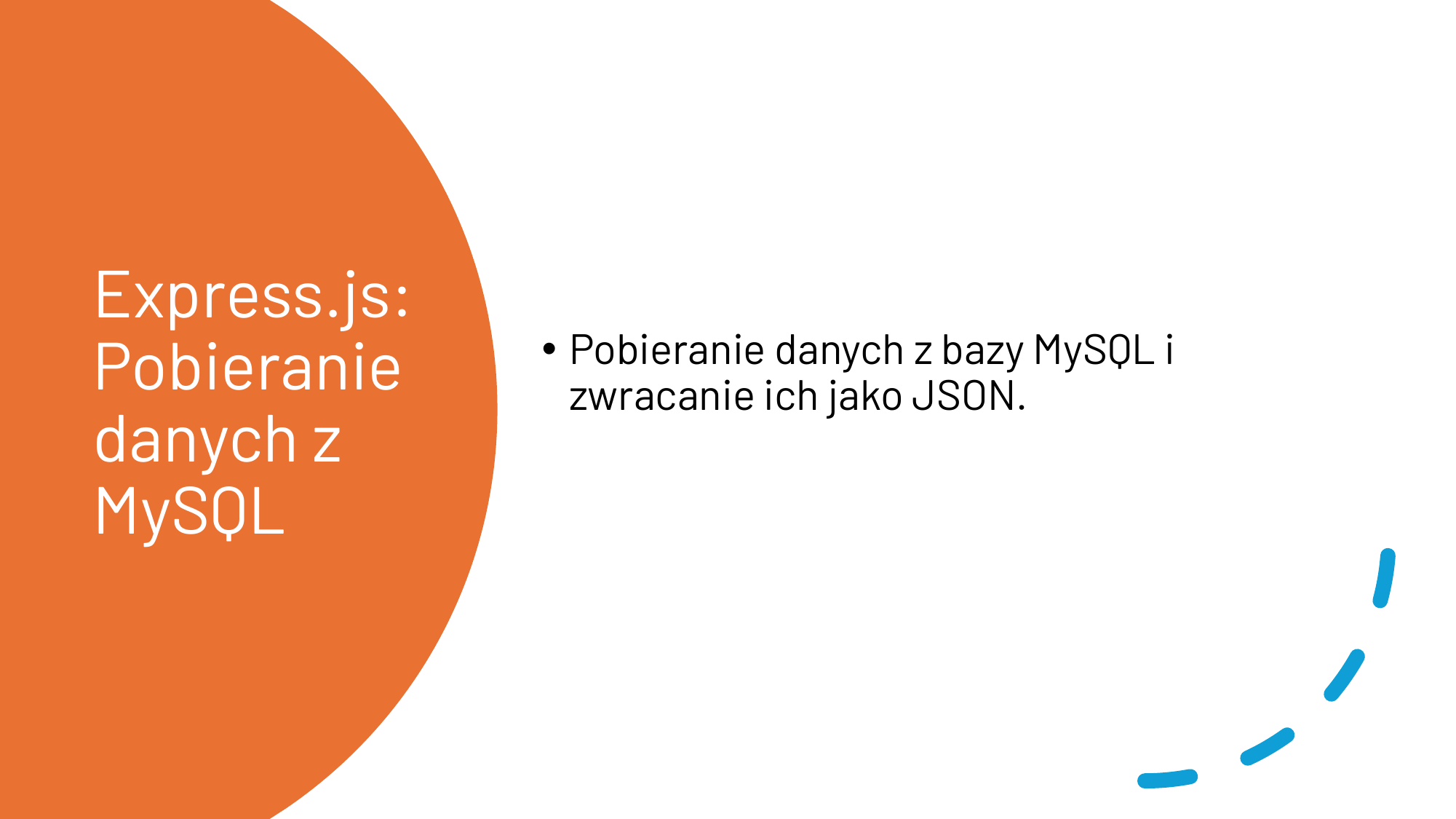

Pobieranie danych z bazy MySQL i zwracanie ich jako JSON.

# Express.js: Pobieranie danych z MySQL